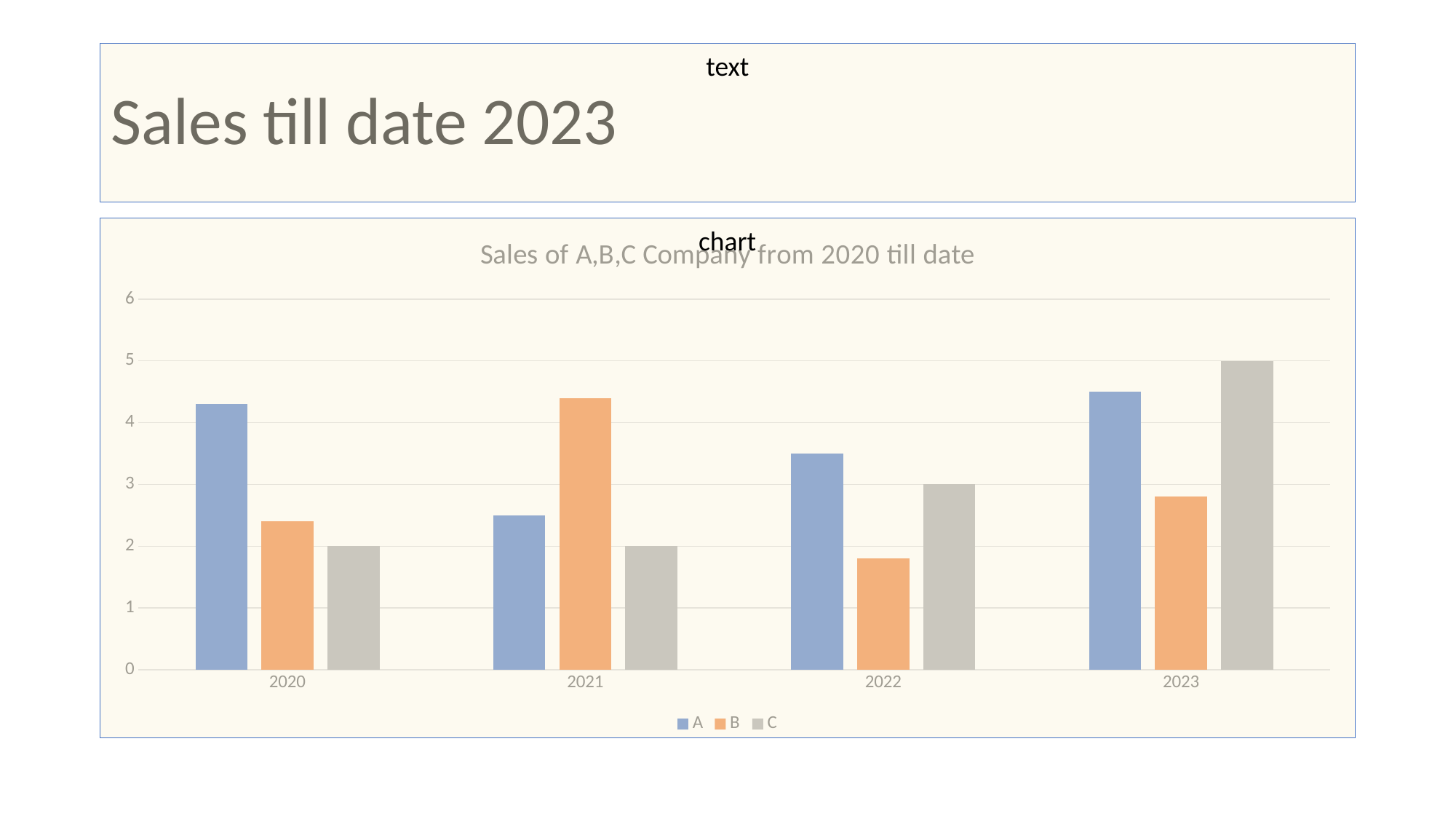

# Sales till date 2023

text

### Chart: Sales of A,B,C Company from 2020 till date

| Category | A | B | C |
|---|---|---|---|
| 2020 | 4.3 | 2.4 | 2.0 |
| 2021 | 2.5 | 4.4 | 2.0 |
| 2022 | 3.5 | 1.8 | 3.0 |
| 2023 | 4.5 | 2.8 | 5.0 |
chart